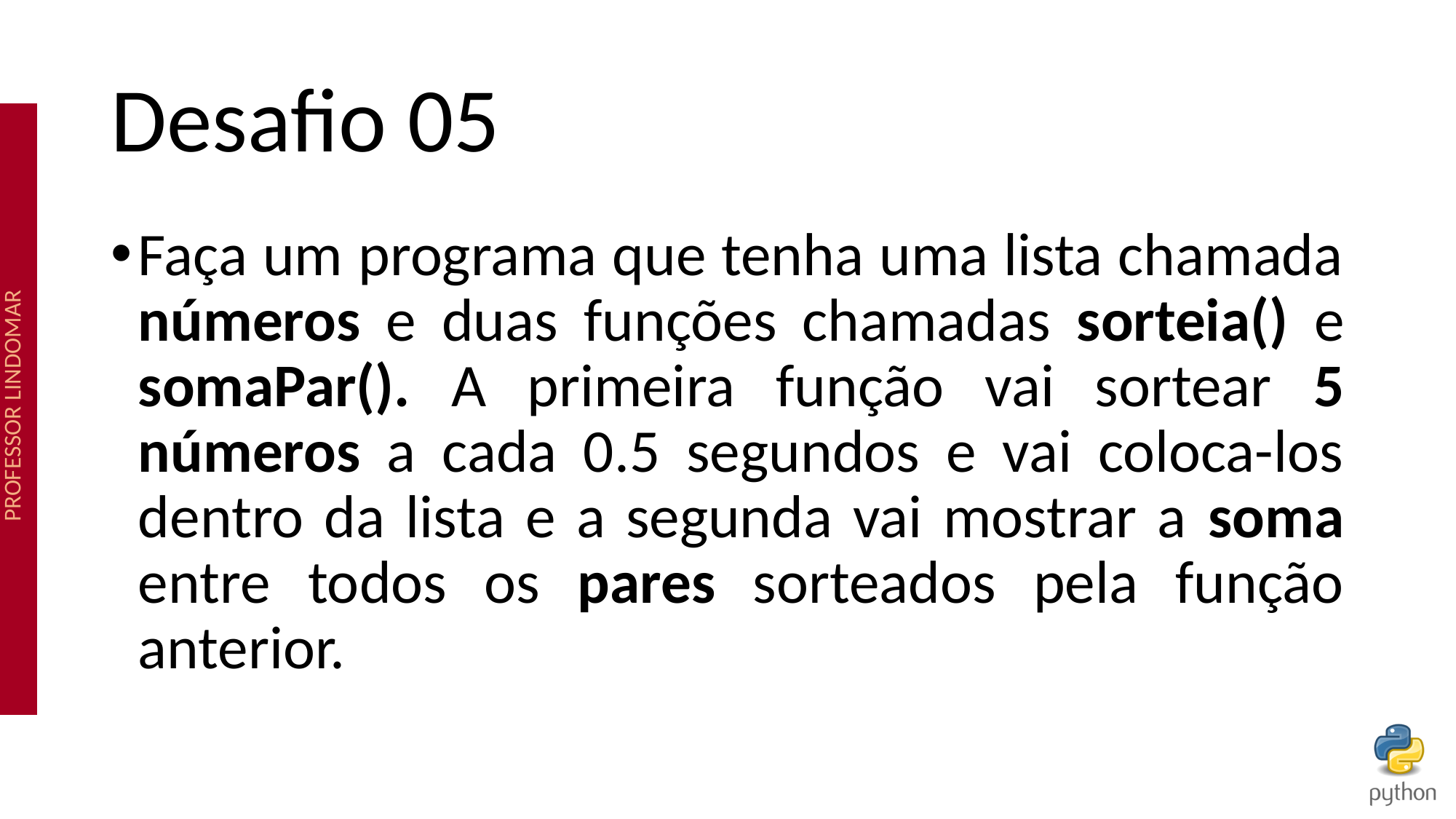

# Desafio 05
Faça um programa que tenha uma lista chamada números e duas funções chamadas sorteia() e somaPar(). A primeira função vai sortear 5 números a cada 0.5 segundos e vai coloca-los dentro da lista e a segunda vai mostrar a soma entre todos os pares sorteados pela função anterior.

100